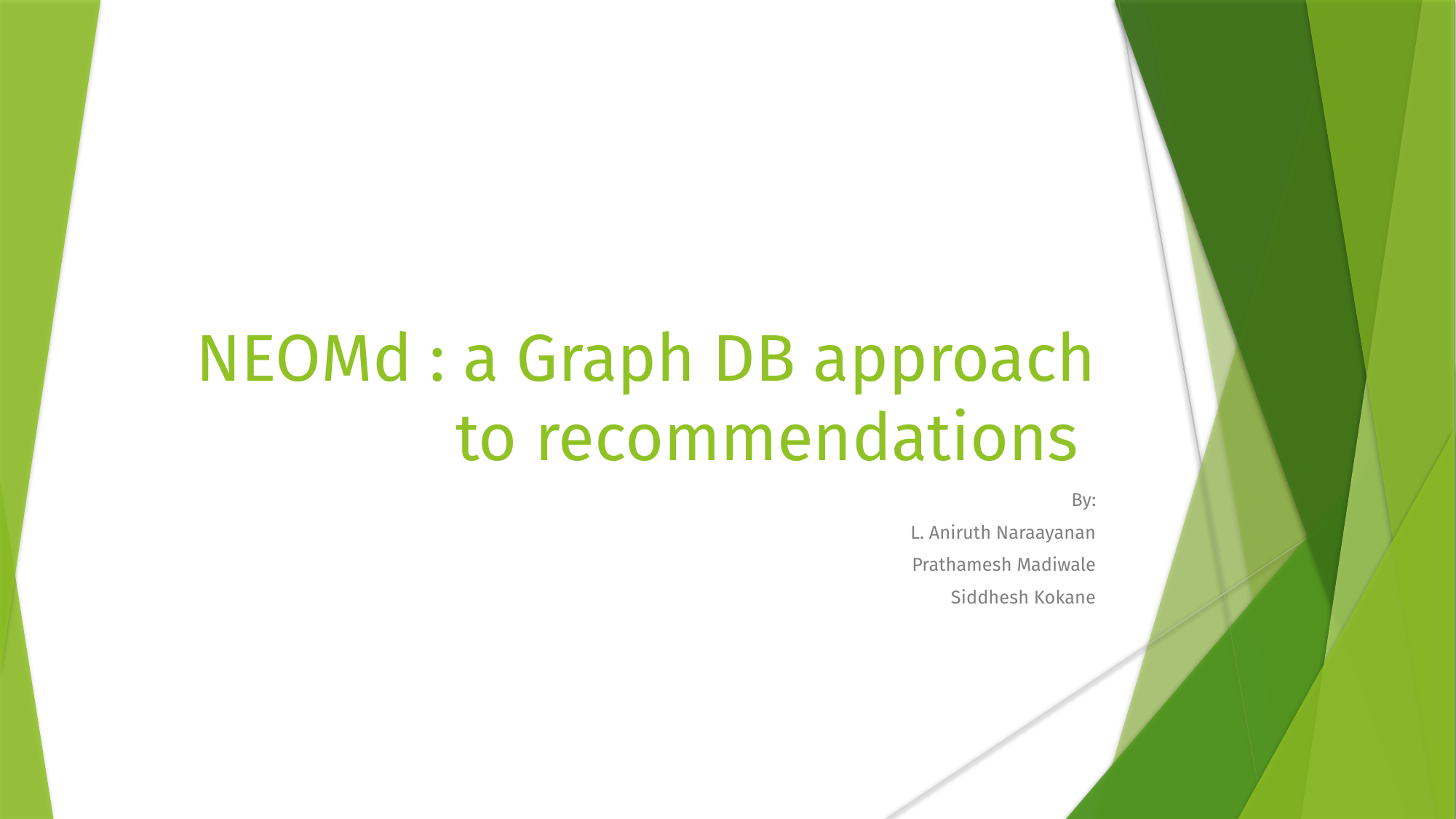

NEOMd : a Graph DB approach to recommendations
By:
L. Aniruth Naraayanan
Prathamesh Madiwale
Siddhesh Kokane